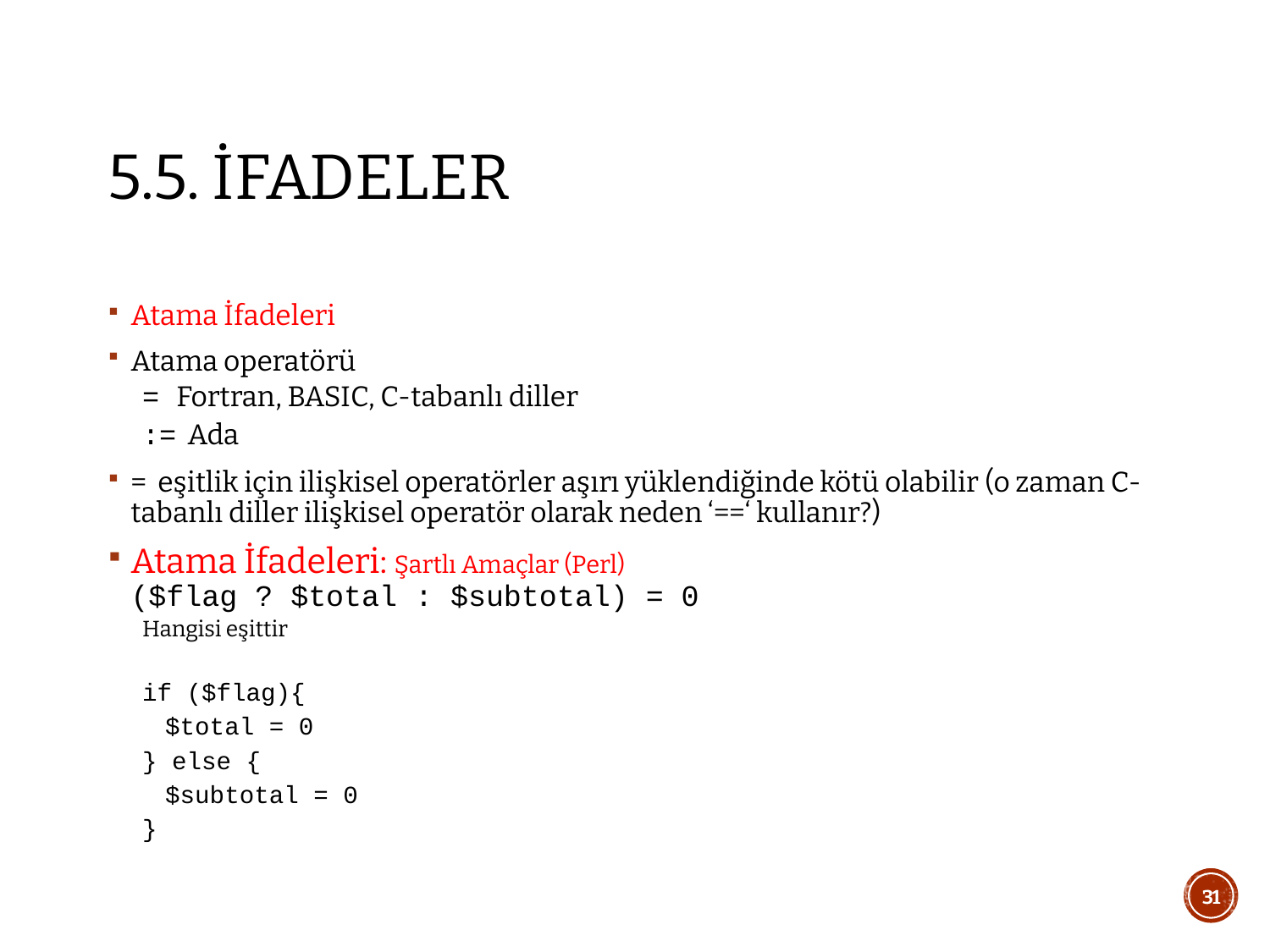

# 5.5. İfadeler
Atama İfadeleri
Atama operatörü
=   Fortran, BASIC, C-tabanlı diller
:=  Ada
=  eşitlik için ilişkisel operatörler aşırı yüklendiğinde kötü olabilir (o zaman C-tabanlı diller ilişkisel operatör olarak neden ‘==‘ kullanır?)
Atama İfadeleri: Şartlı Amaçlar (Perl)
($flag ? $total : $subtotal) = 0
Hangisi eşittir

if ($flag){
	$total = 0
} else {
	$subtotal = 0
}

31